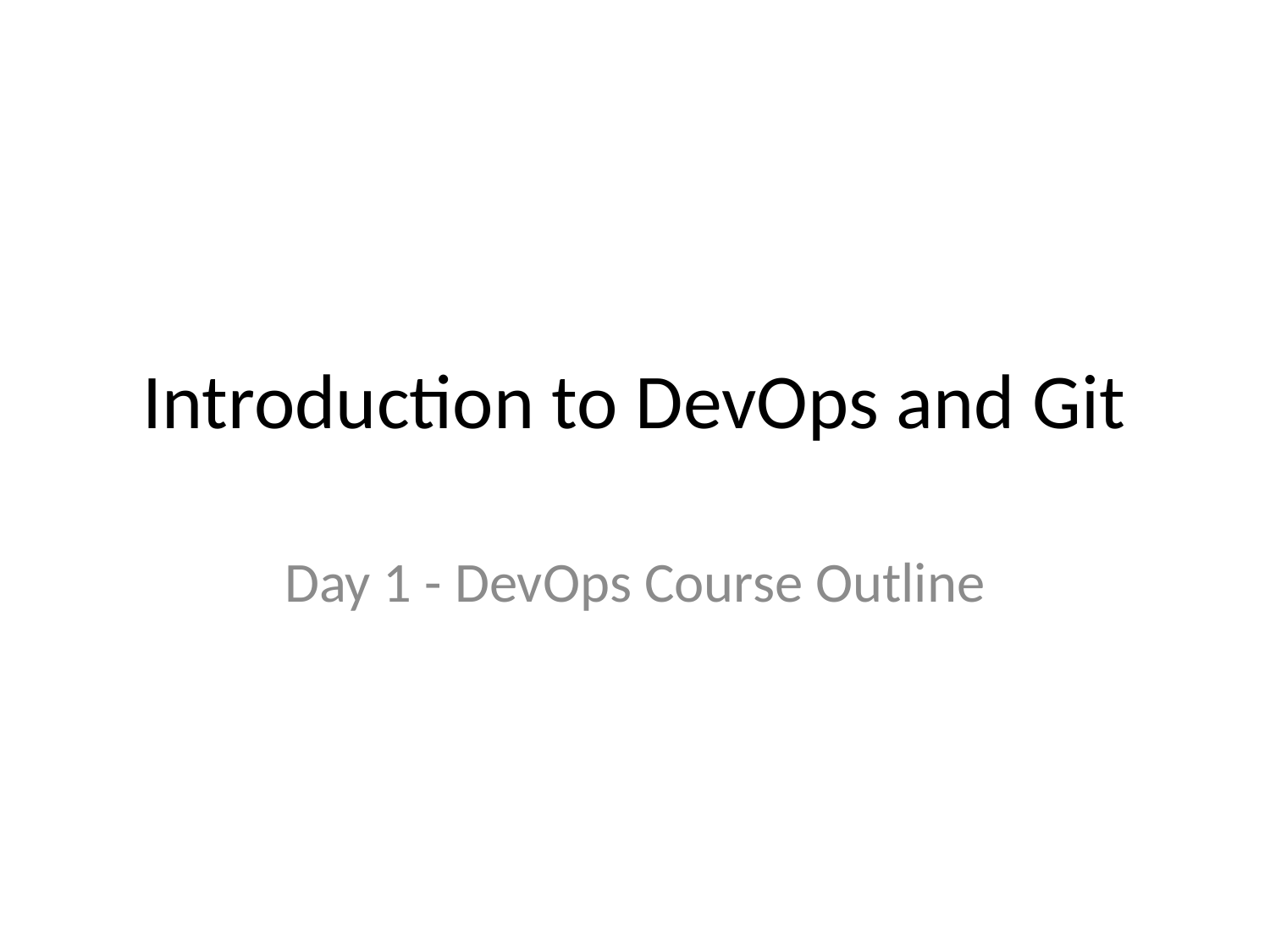

# Introduction to DevOps and Git
Day 1 - DevOps Course Outline